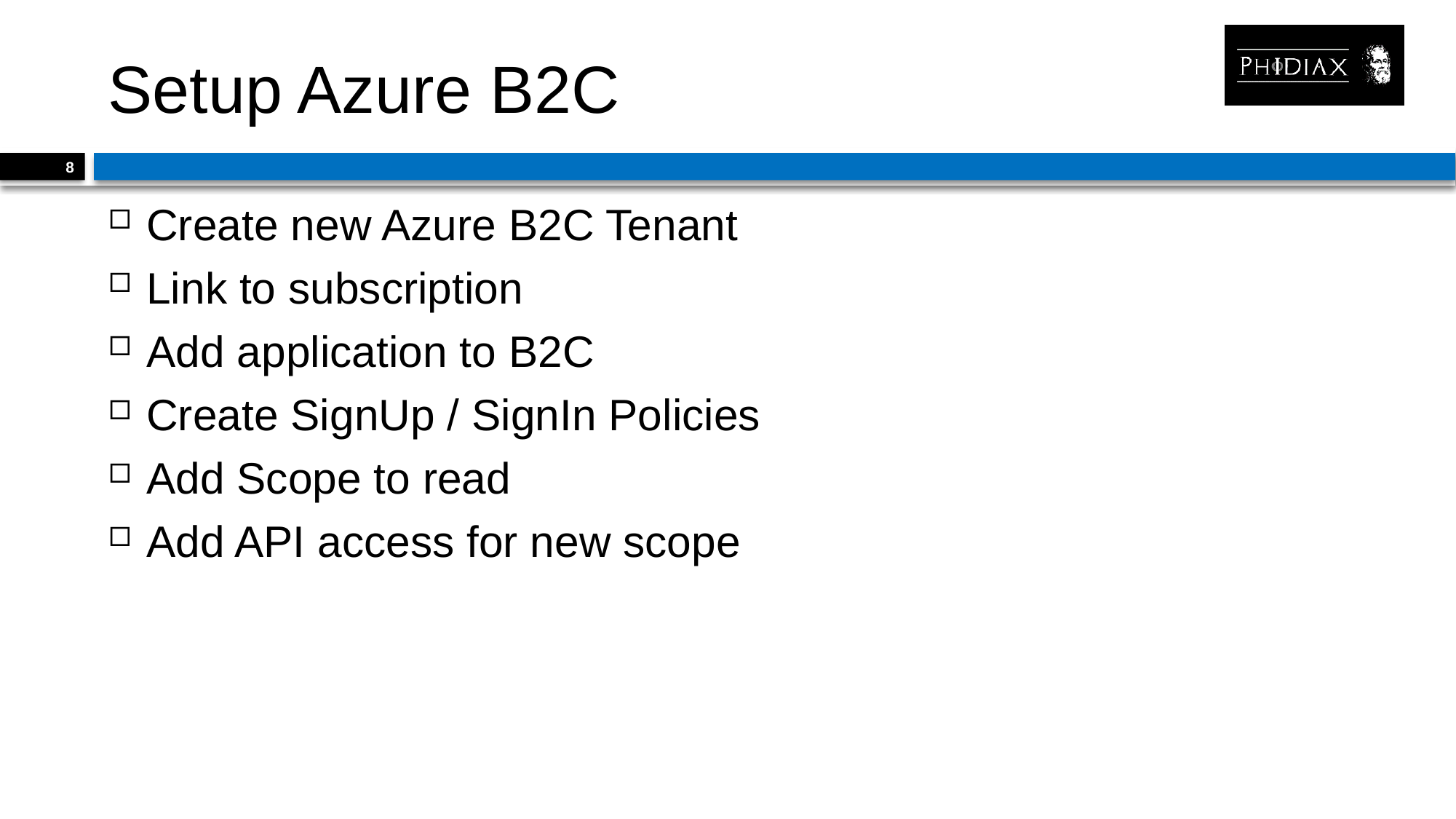

# Setup Azure B2C
8
Create new Azure B2C Tenant
Link to subscription
Add application to B2C
Create SignUp / SignIn Policies
Add Scope to read
Add API access for new scope